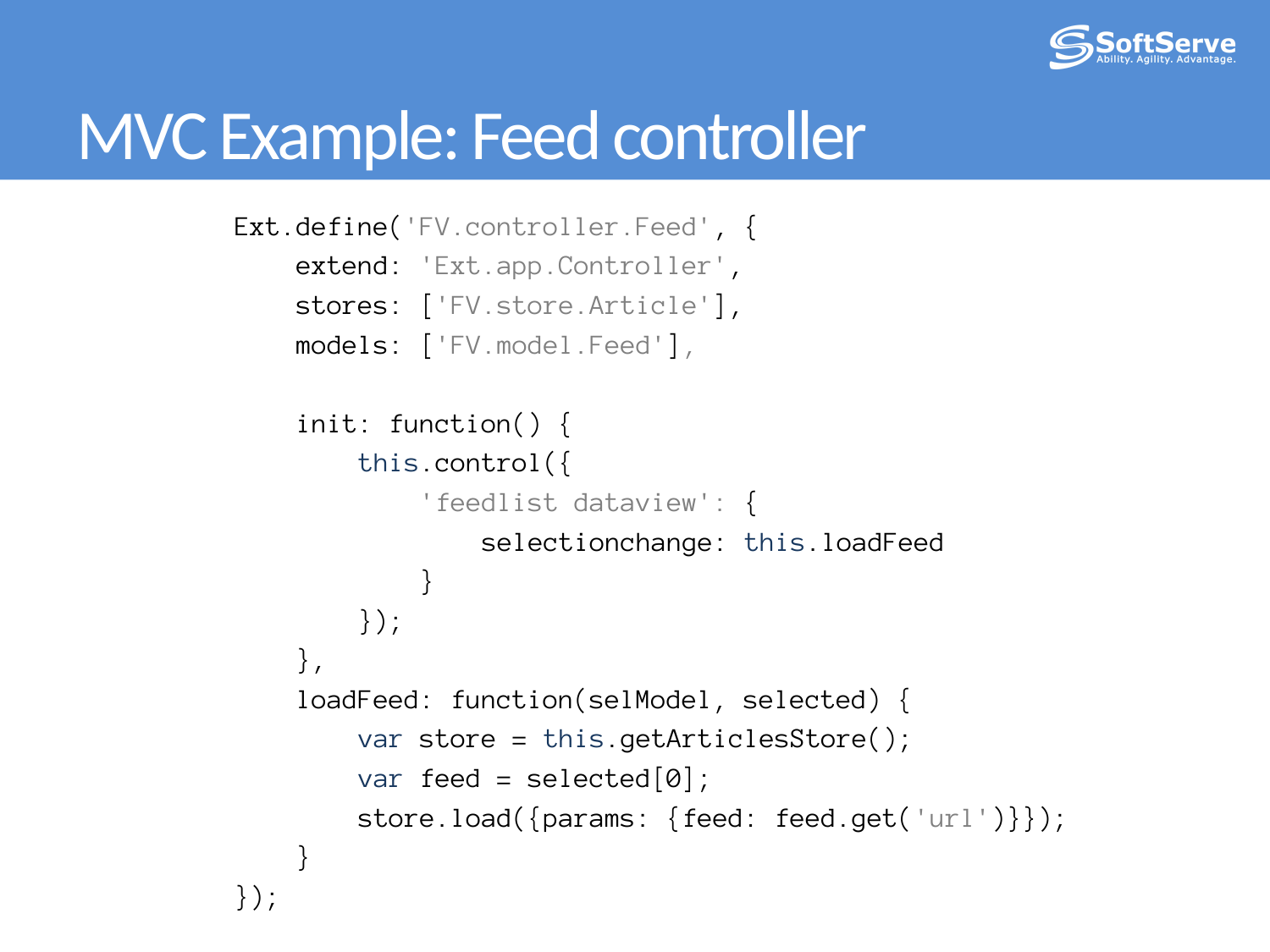

# MVC Example: Feed controller
Ext.define('FV.controller.Feed', {
    extend: 'Ext.app.Controller',
    stores: ['FV.store.Article'],
    models: ['FV.model.Feed'],

    init: function() {
        this.control({
            'feedlist dataview': {
                selectionchange: this.loadFeed
            }
        });
    },
    loadFeed: function(selModel, selected) {
        var store = this.getArticlesStore();
        var feed = selected[0];
        store.load({params: {feed: feed.get('url')}});
    }
});